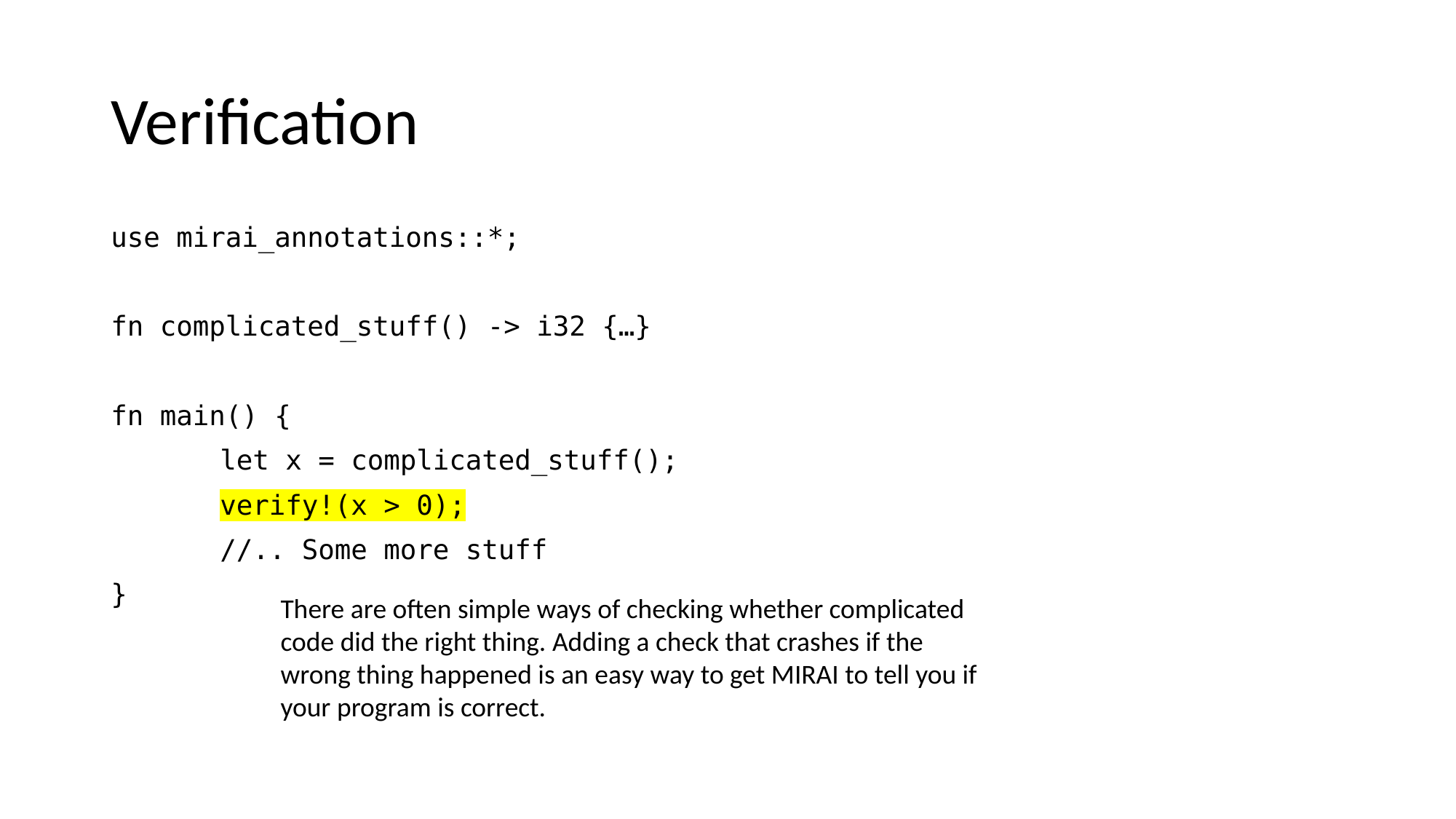

# Verification
use mirai_annotations::*;

fn complicated_stuff() -> i32 {…}

fn main() {
	let x = complicated_stuff();
	verify!(x > 0);
	//.. Some more stuff
}
There are often simple ways of checking whether complicated code did the right thing. Adding a check that crashes if the wrong thing happened is an easy way to get MIRAI to tell you if your program is correct.